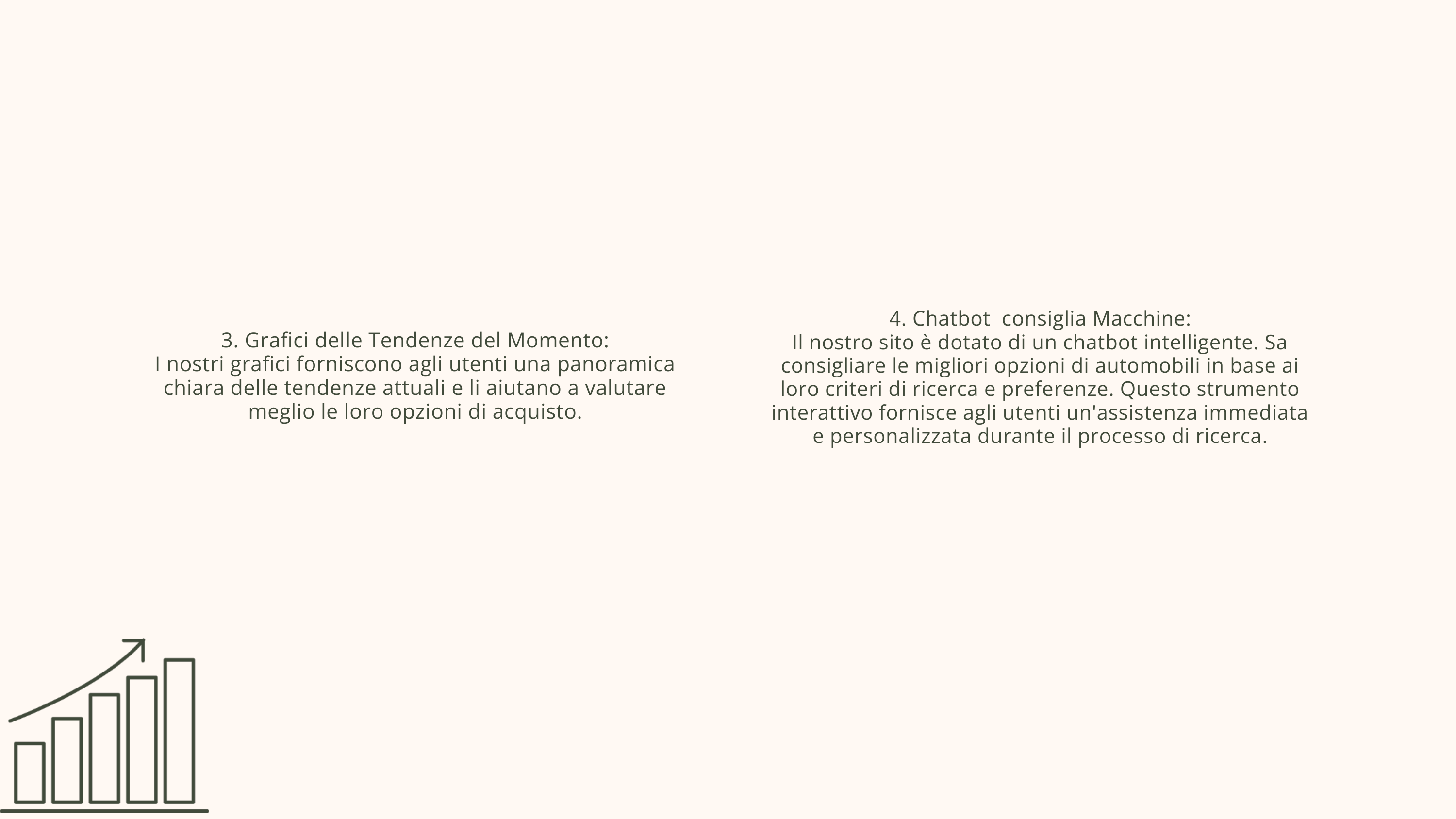

4. Chatbot  consiglia Macchine:
Il nostro sito è dotato di un chatbot intelligente. Sa consigliare le migliori opzioni di automobili in base ai loro criteri di ricerca e preferenze. Questo strumento interattivo fornisce agli utenti un'assistenza immediata e personalizzata durante il processo di ricerca.
3. Grafici delle Tendenze del Momento:
I nostri grafici forniscono agli utenti una panoramica chiara delle tendenze attuali e li aiutano a valutare meglio le loro opzioni di acquisto.